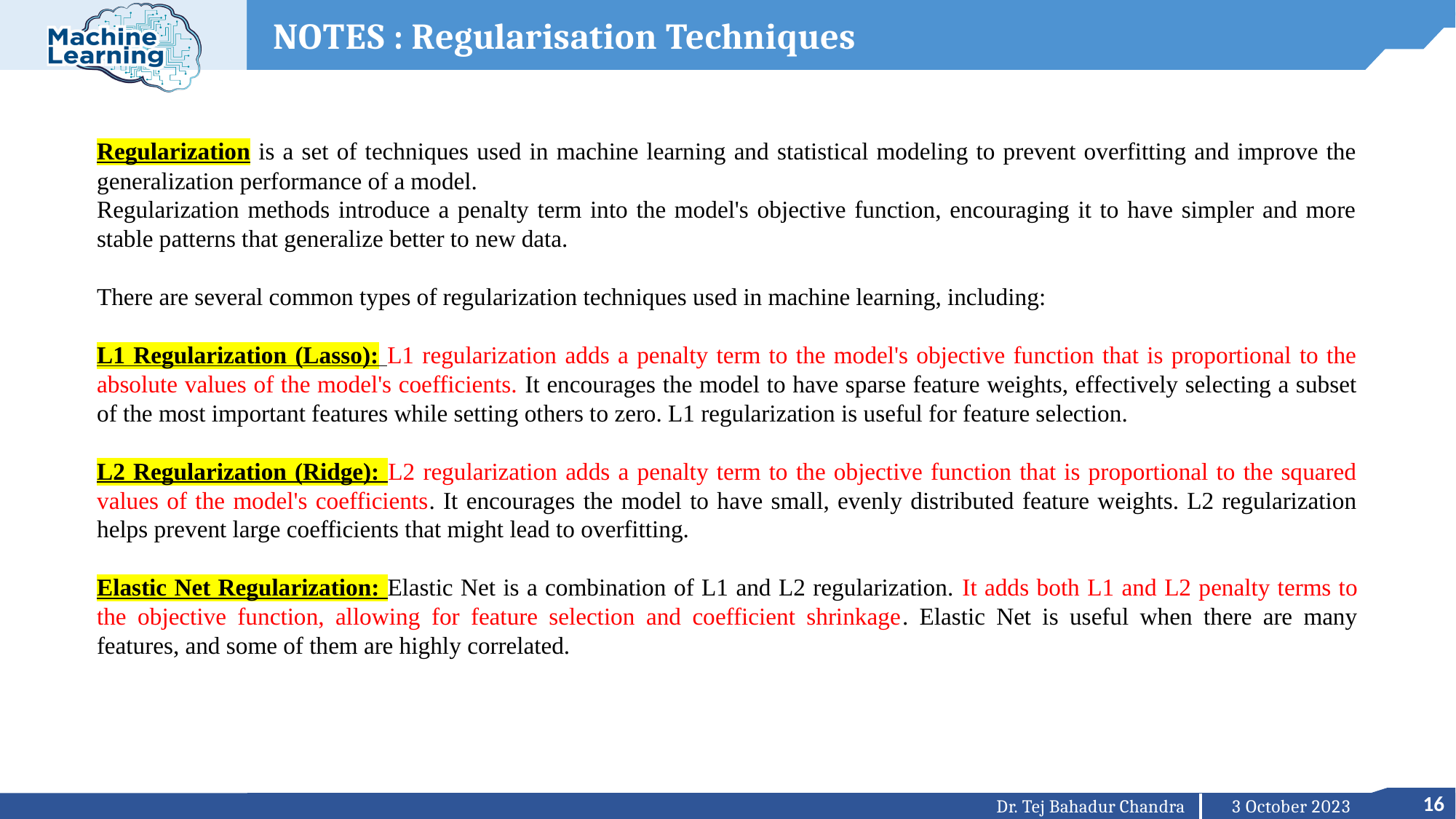

NOTES : Regularisation Techniques
Regularization is a set of techniques used in machine learning and statistical modeling to prevent overfitting and improve the generalization performance of a model.
Regularization methods introduce a penalty term into the model's objective function, encouraging it to have simpler and more stable patterns that generalize better to new data.

There are several common types of regularization techniques used in machine learning, including:

L1 Regularization (Lasso): L1 regularization adds a penalty term to the model's objective function that is proportional to the absolute values of the model's coefficients. It encourages the model to have sparse feature weights, effectively selecting a subset of the most important features while setting others to zero. L1 regularization is useful for feature selection.

L2 Regularization (Ridge): L2 regularization adds a penalty term to the objective function that is proportional to the squared values of the model's coefficients. It encourages the model to have small, evenly distributed feature weights. L2 regularization helps prevent large coefficients that might lead to overfitting.

Elastic Net Regularization: Elastic Net is a combination of L1 and L2 regularization. It adds both L1 and L2 penalty terms to the objective function, allowing for feature selection and coefficient shrinkage. Elastic Net is useful when there are many features, and some of them are highly correlated.